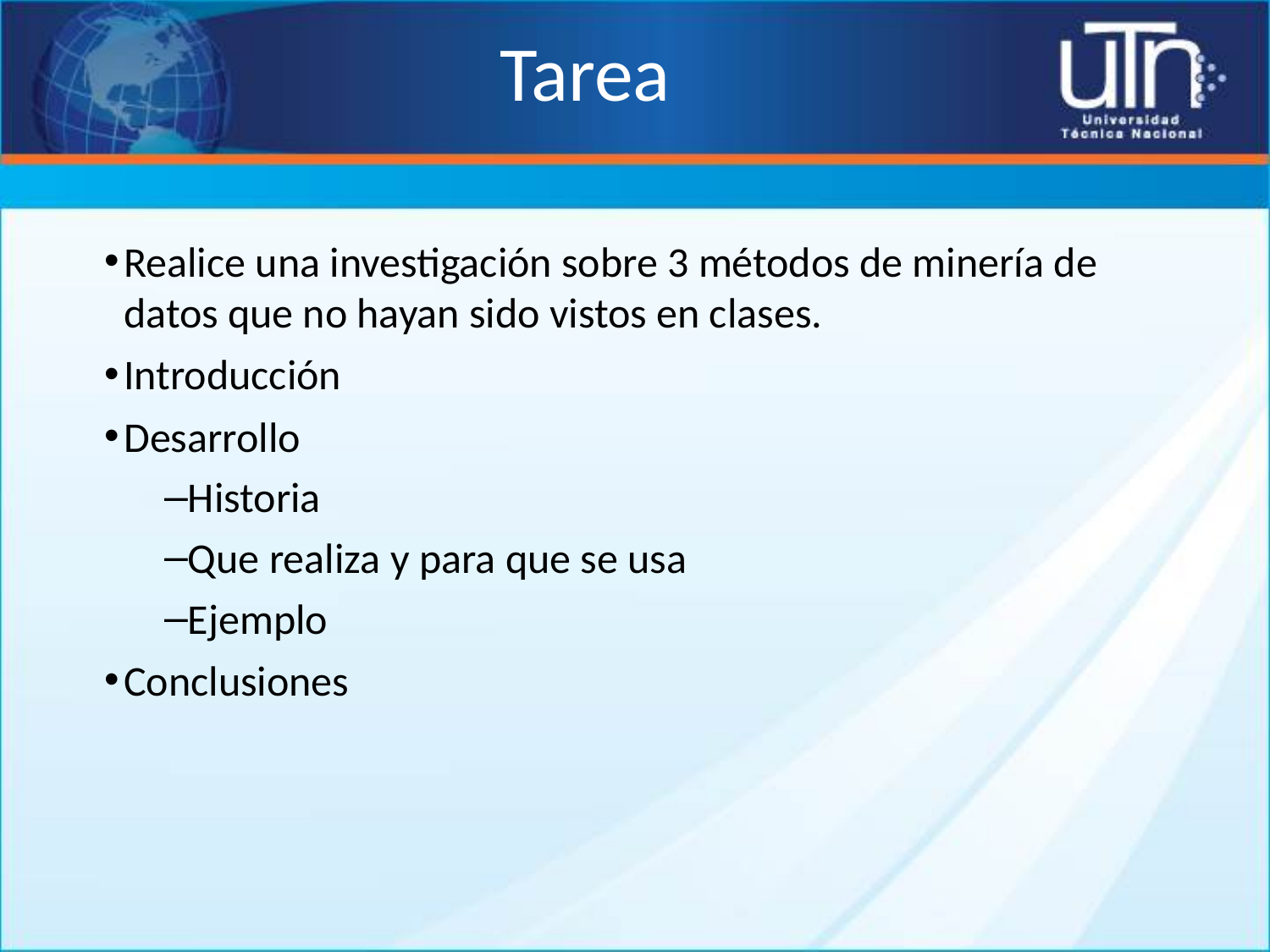

# Tarea
Realice una investigación sobre 3 métodos de minería de datos que no hayan sido vistos en clases.
Introducción
Desarrollo
Historia
Que realiza y para que se usa
Ejemplo
Conclusiones